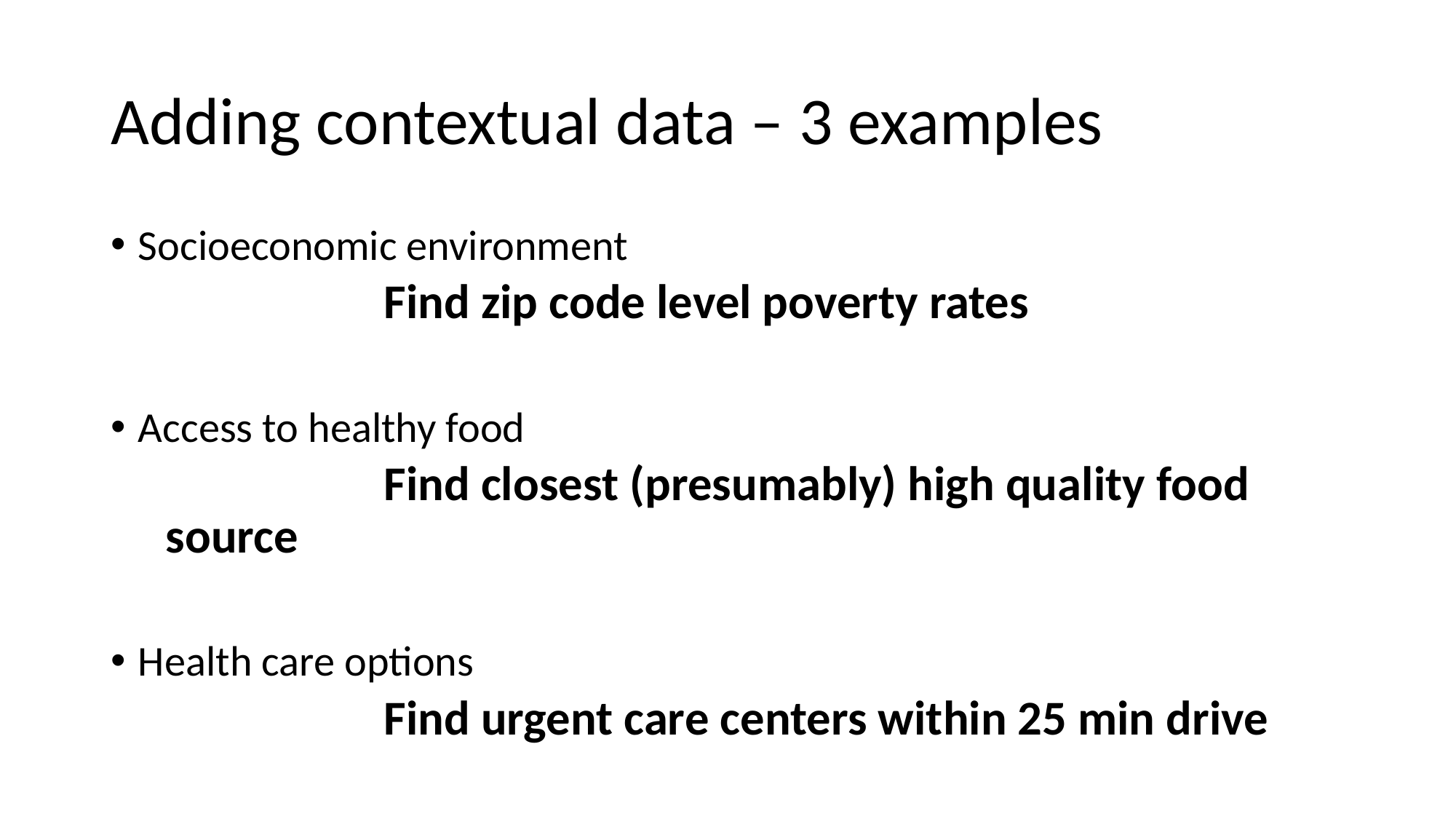

# Adding contextual data – 3 examples
Socioeconomic environment
		Find zip code level poverty rates

Access to healthy food
		Find closest (presumably) high quality food source

Health care options
		Find urgent care centers within 25 min drive